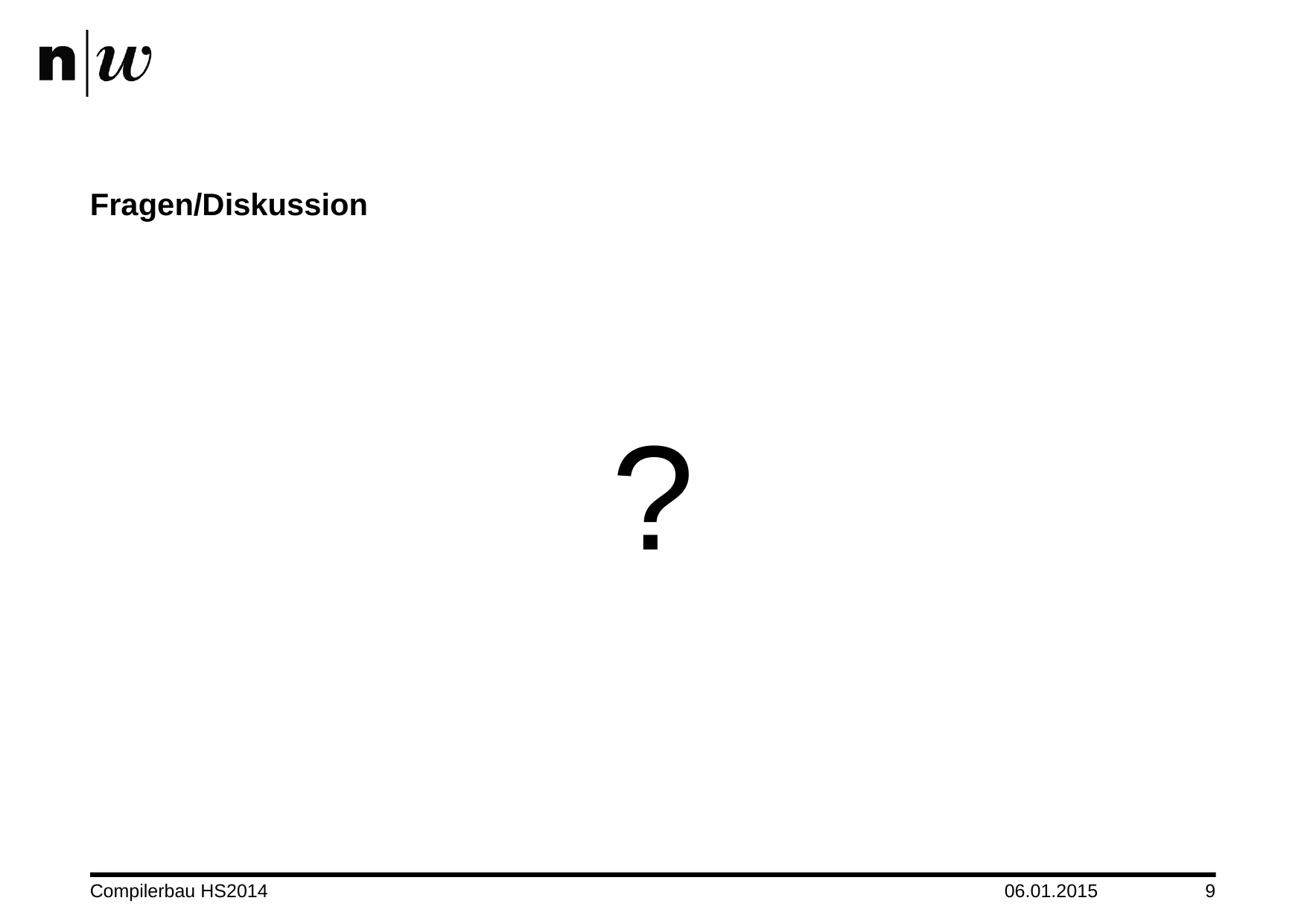

# Fragen/Diskussion
?
Compilerbau HS2014
06.01.2015
9